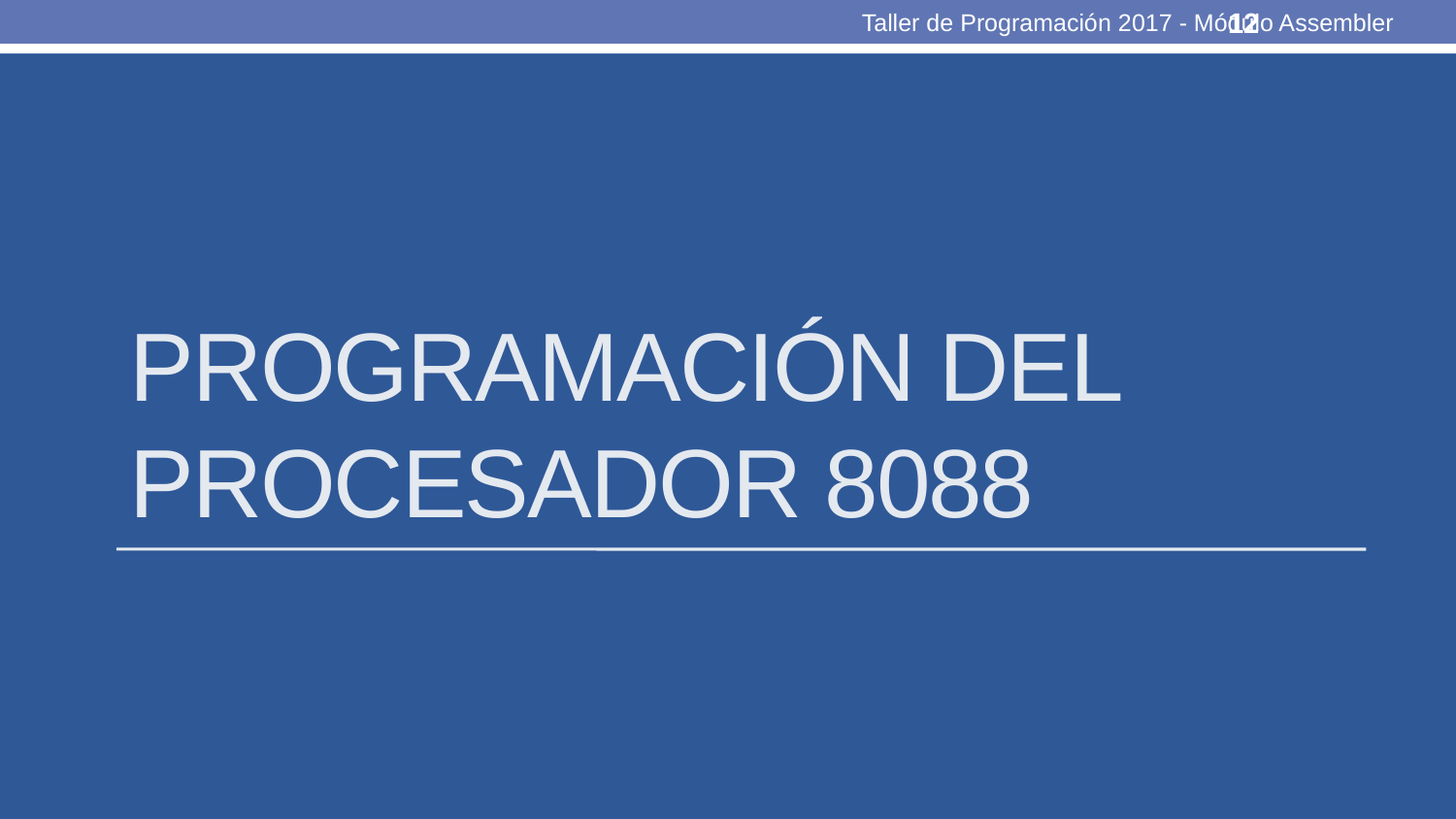

12
Taller de Programación 2017 - Módulo Assembler
# Programación del procesador 8088